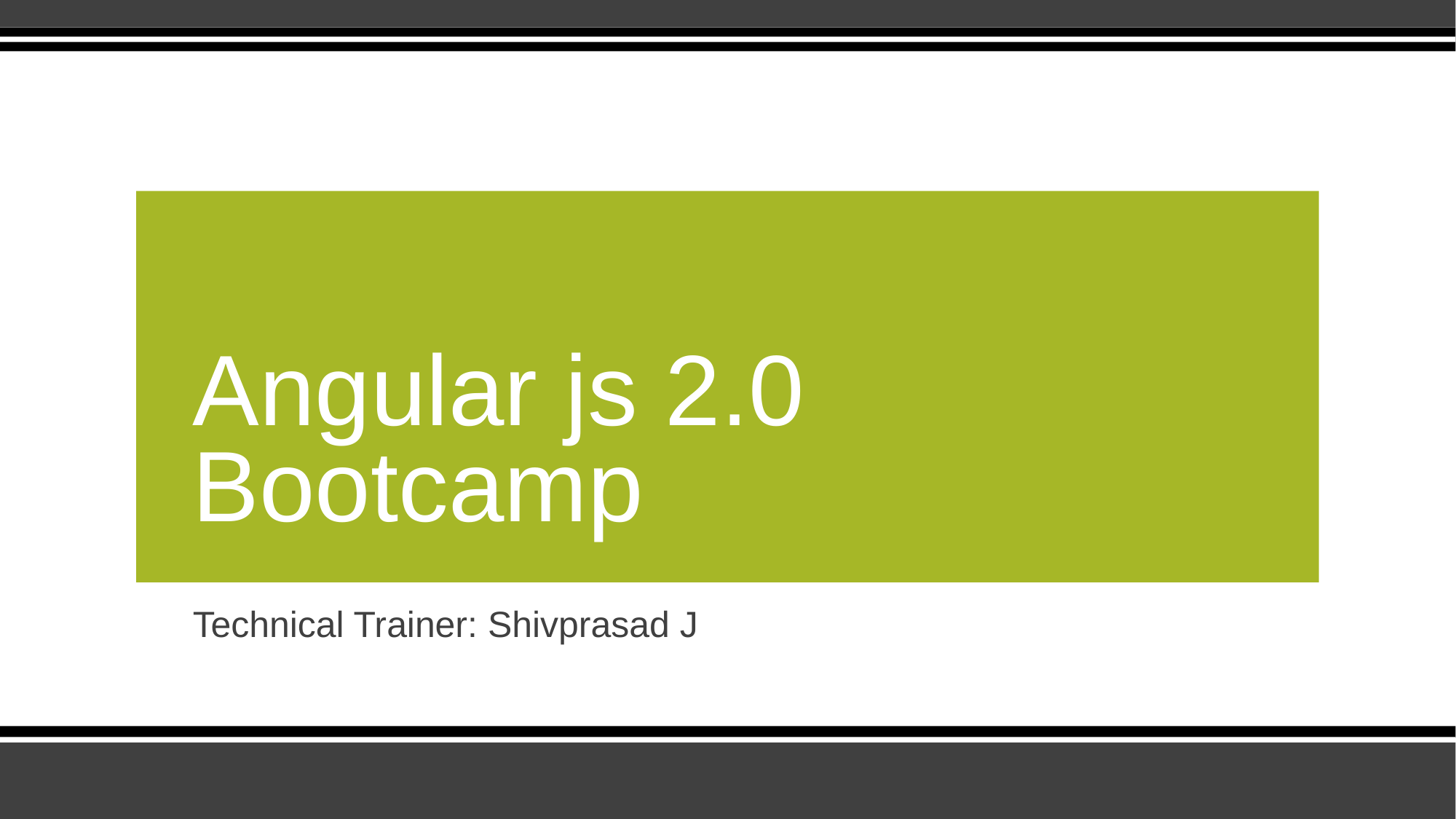

# Angular js 2.0 Bootcamp
Technical Trainer: Shivprasad J